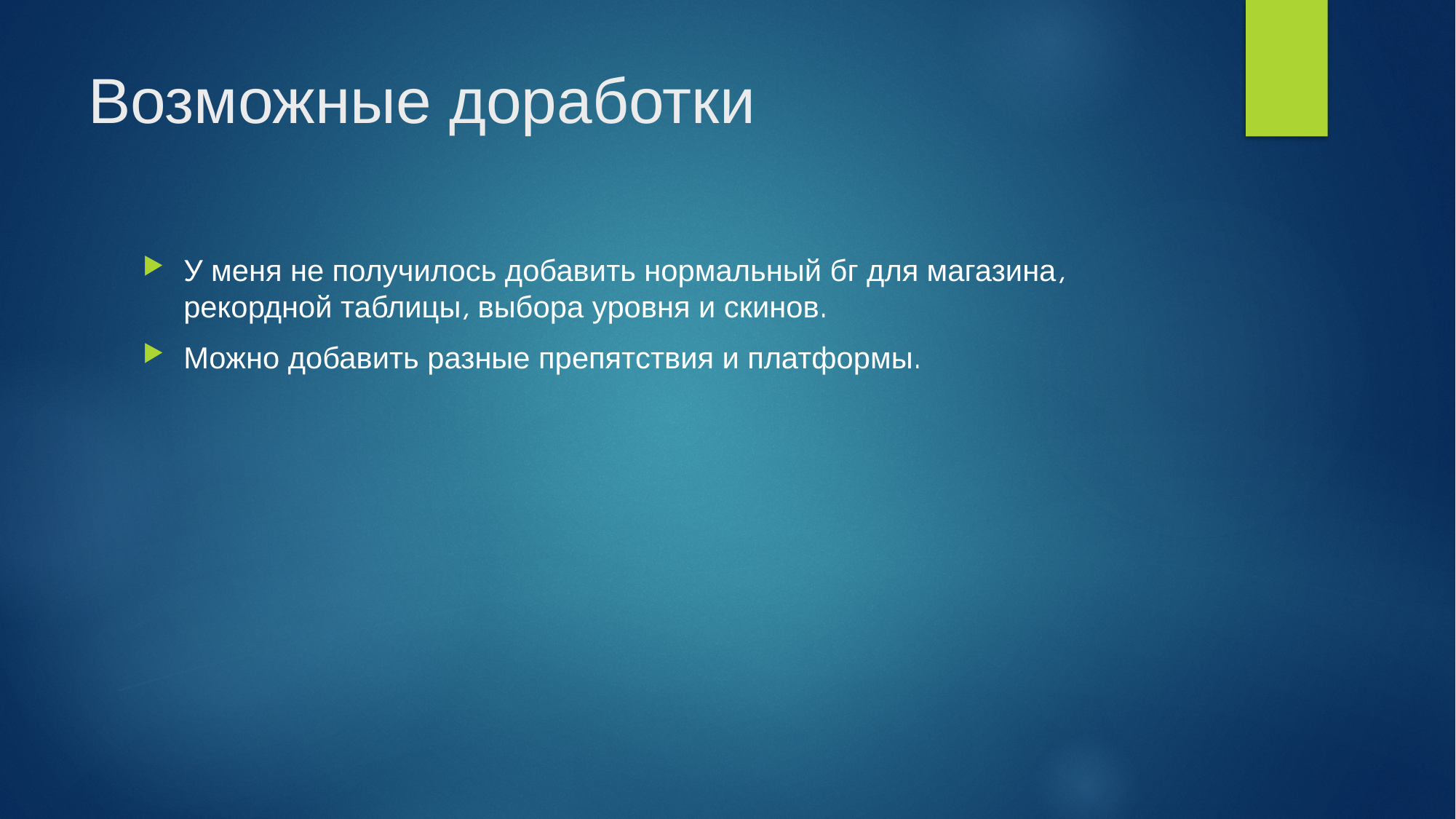

# Возможные доработки
У меня не получилось добавить нормальный бг для магазина, рекордной таблицы, выбора уровня и скинов.
Можно добавить разные препятствия и платформы.